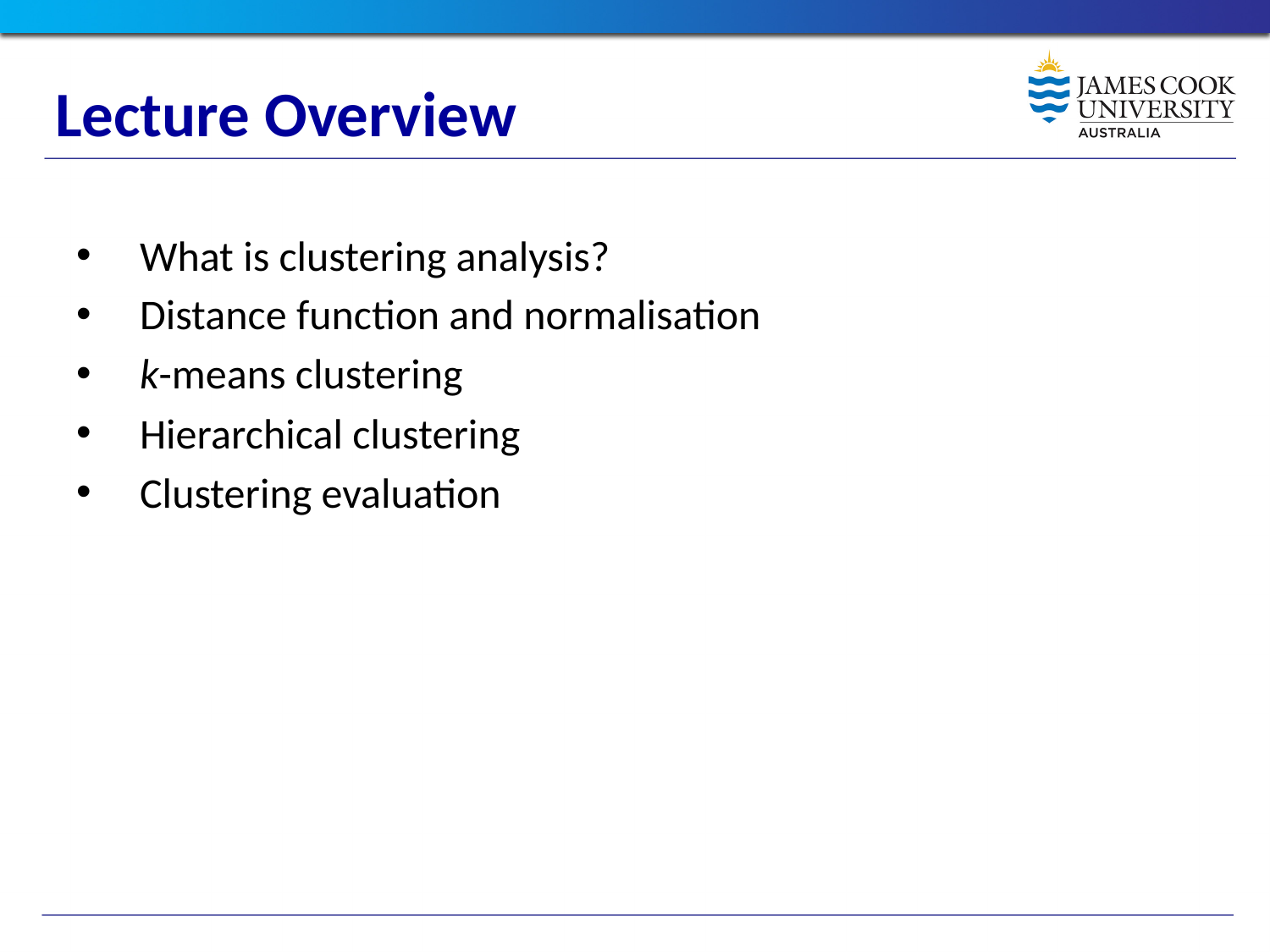

Lecture Overview
What is clustering analysis?
Distance function and normalisation
k-means clustering
Hierarchical clustering
Clustering evaluation